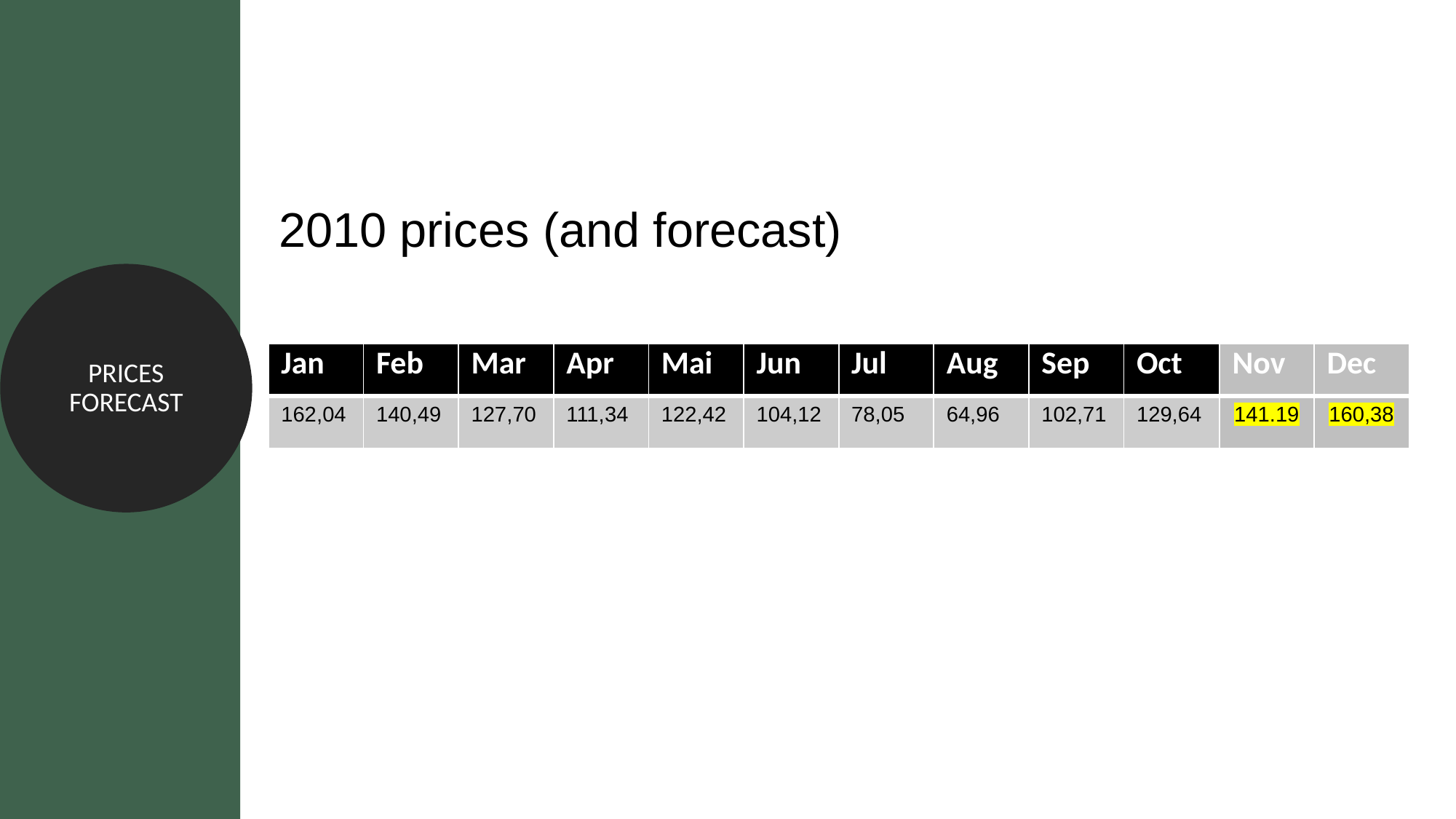

2010 prices (and forecast)
PRICES FORECAST
| Jan | Feb | Mar | Apr | Mai | Jun | Jul | Aug | Sep | Oct | Nov | Dec |
| --- | --- | --- | --- | --- | --- | --- | --- | --- | --- | --- | --- |
| 162,04 | 140,49 | 127,70 | 111,34 | 122,42 | 104,12 | 78,05 | 64,96 | 102,71 | 129,64 | 141.19 | 160,38 |